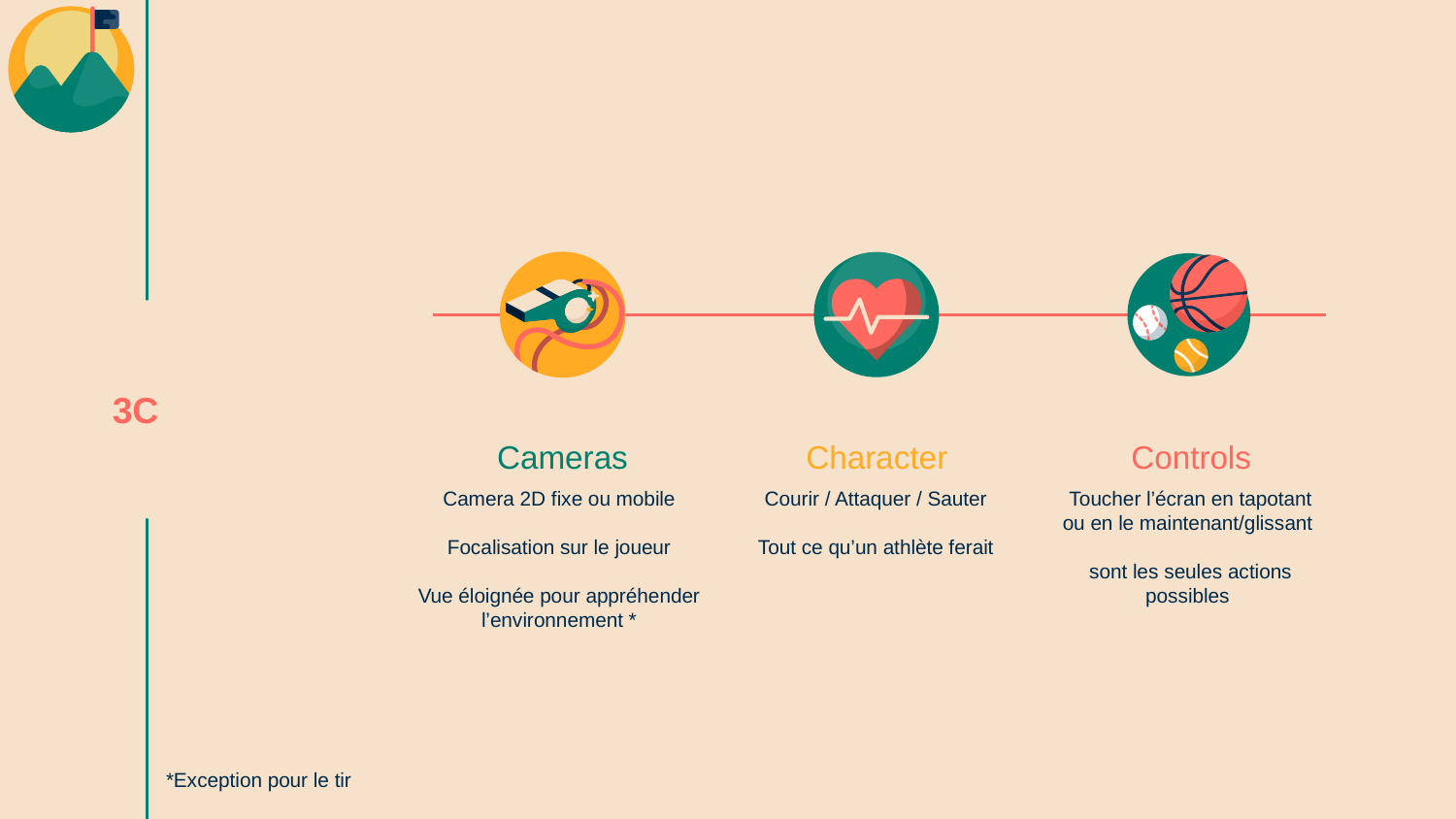

3C
# Cameras
Character
Controls
Camera 2D fixe ou mobile

Focalisation sur le joueur

Vue éloignée pour appréhender l’environnement *
Courir / Attaquer / Sauter

Tout ce qu’un athlète ferait
Toucher l’écran en tapotant ou en le maintenant/glissant

sont les seules actions possibles

*Exception pour le tir